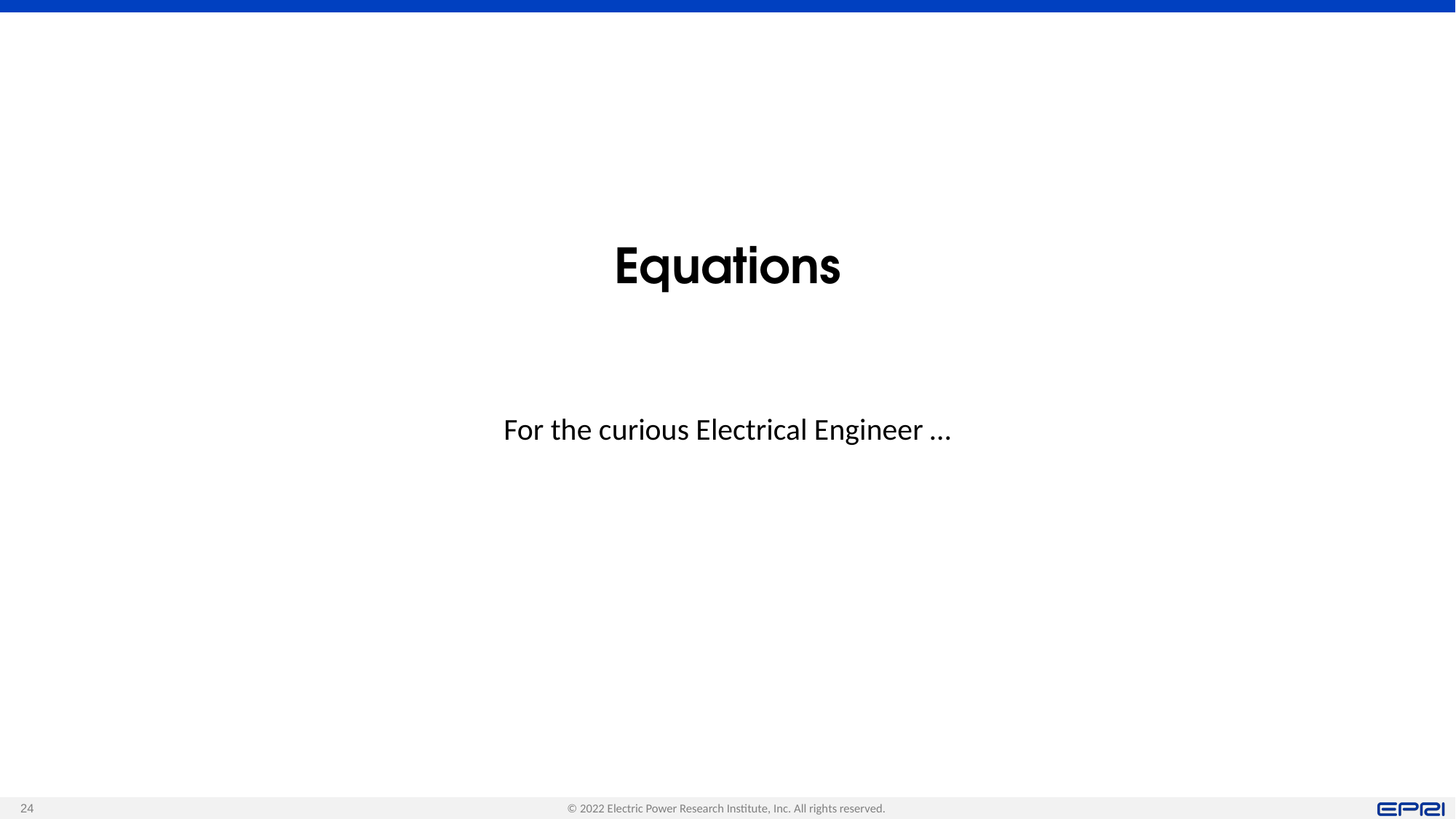

# Equations
For the curious Electrical Engineer …